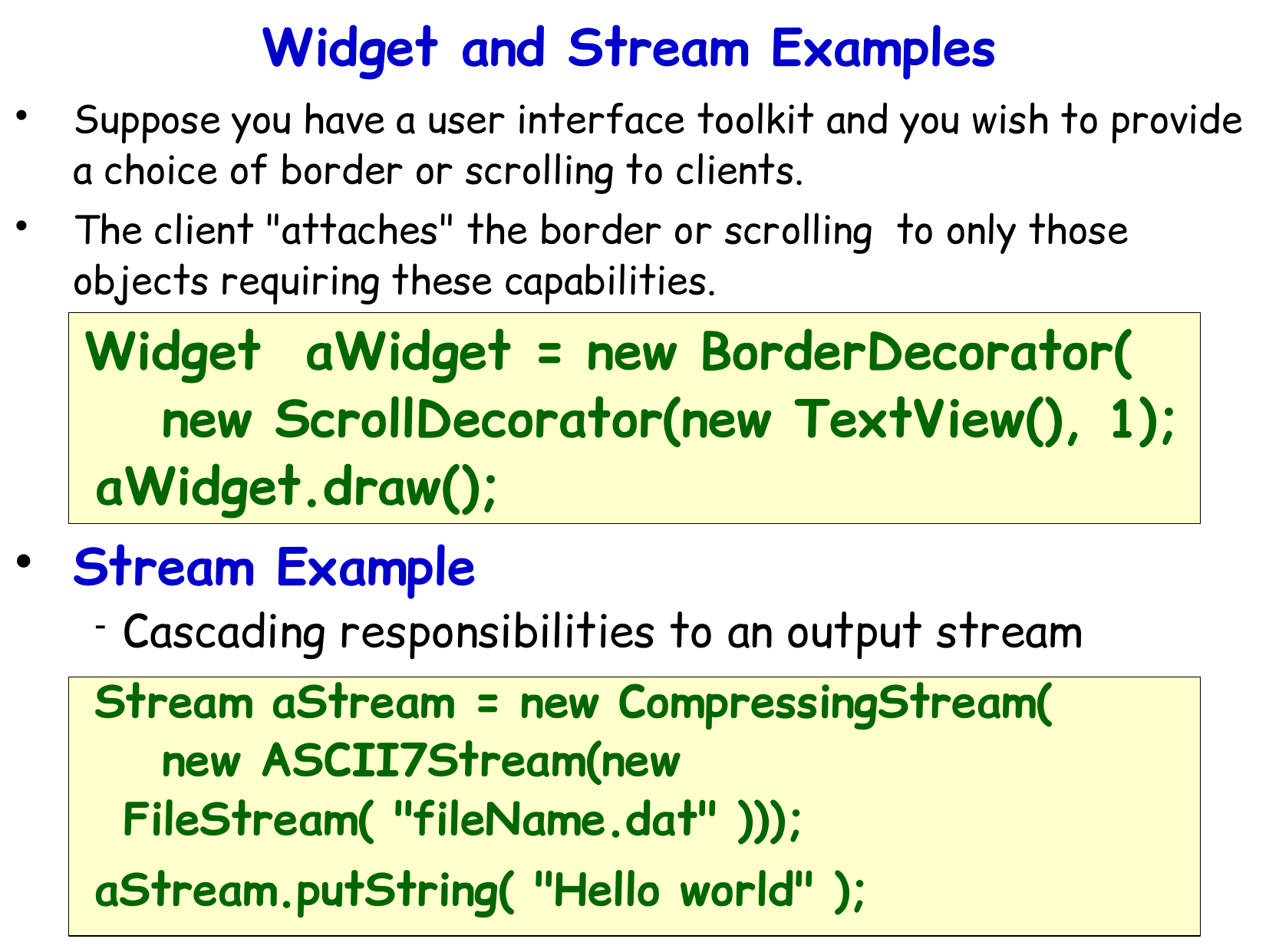

Widget and Stream Examples
Suppose you have a user interface toolkit and you wish to provide a choice of border or scrolling to clients.
The client "attaches" the border or scrolling  to only those objects requiring these capabilities.
      Widget  aWidget = new BorderDecorator(
    new ScrollDecorator(new TextView(), 1);
 aWidget.draw();
Stream Example
Cascading responsibilities to an output stream
Stream aStream = new CompressingStream(
  new ASCII7Stream(new FileStream( "fileName.dat" )));
aStream.putString( "Hello world" );